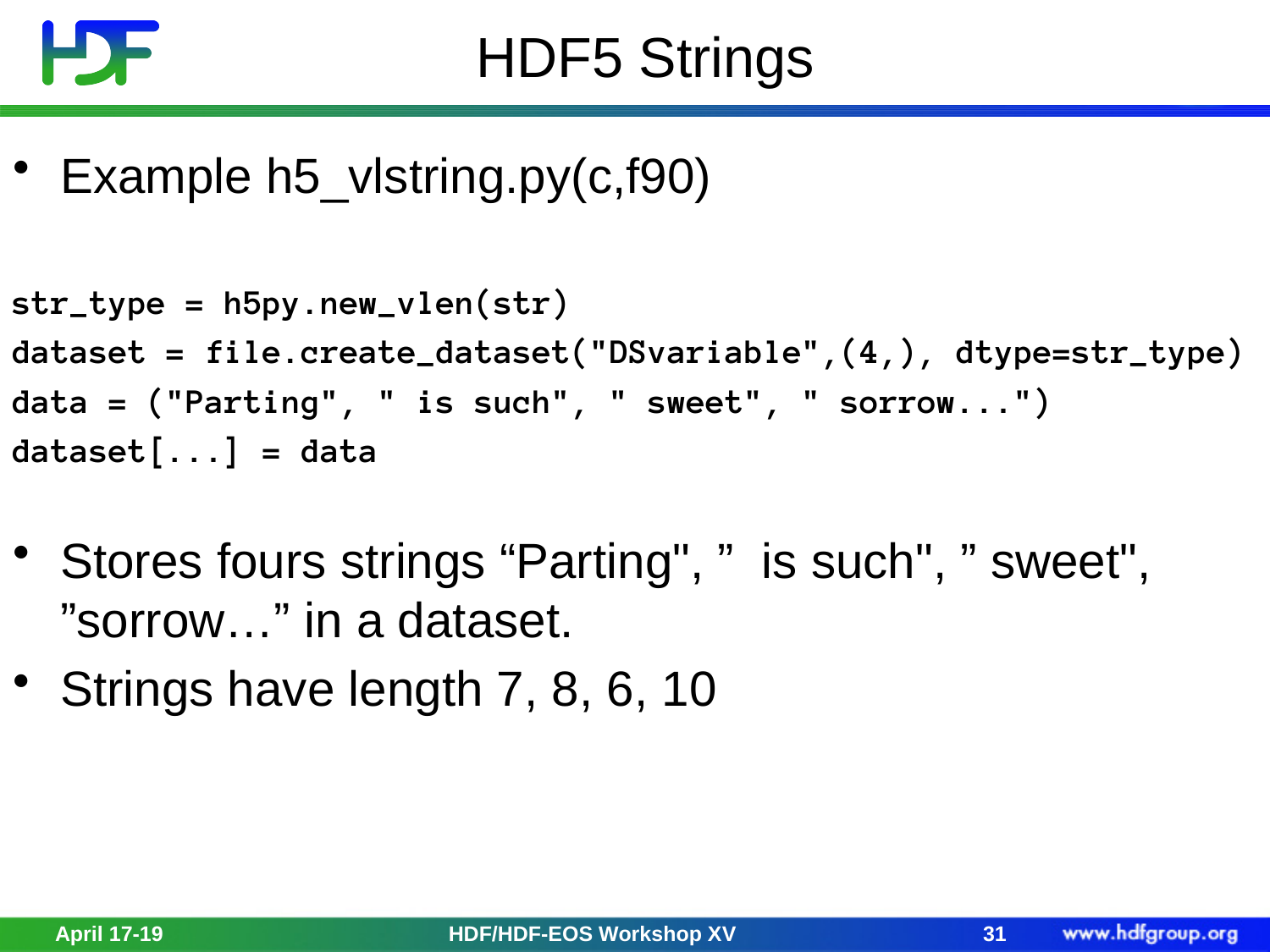

# HDF5 Strings
Example h5_vlstring.py(c,f90)

str_type = h5py.new_vlen(str)
dataset = file.create_dataset("DSvariable",(4,), dtype=str_type)
data = ("Parting", " is such", " sweet", " sorrow...")
dataset[...] = data

Stores fours strings “Parting", ”  is such", ” sweet", ”sorrow…” in a dataset.
Strings have length 7, 8, 6, 10

April 17-19
HDF/HDF-EOS Workshop XV
31